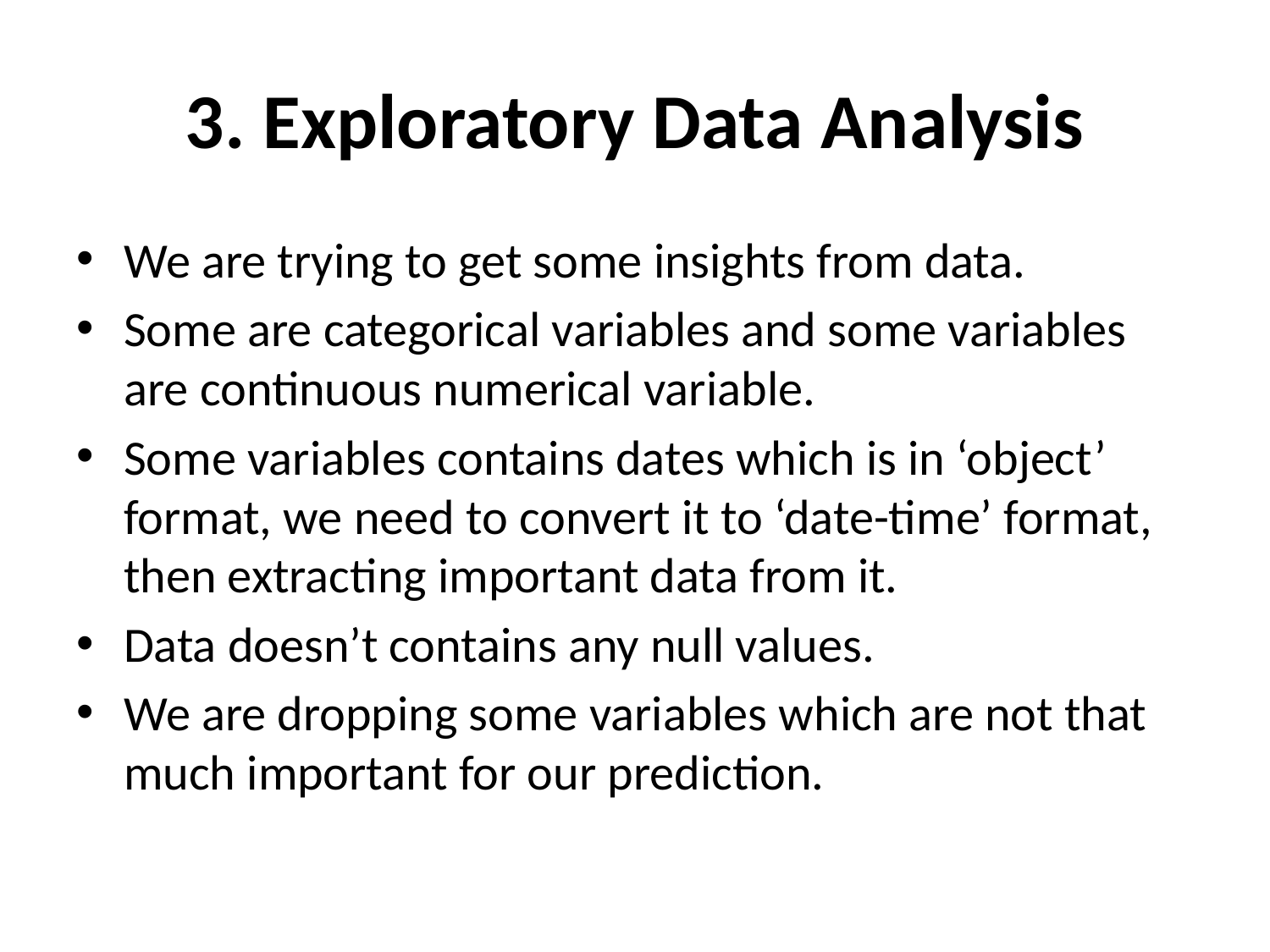

# 3. Exploratory Data Analysis
We are trying to get some insights from data.
Some are categorical variables and some variables are continuous numerical variable.
Some variables contains dates which is in ‘object’ format, we need to convert it to ‘date-time’ format, then extracting important data from it.
Data doesn’t contains any null values.
We are dropping some variables which are not that much important for our prediction.